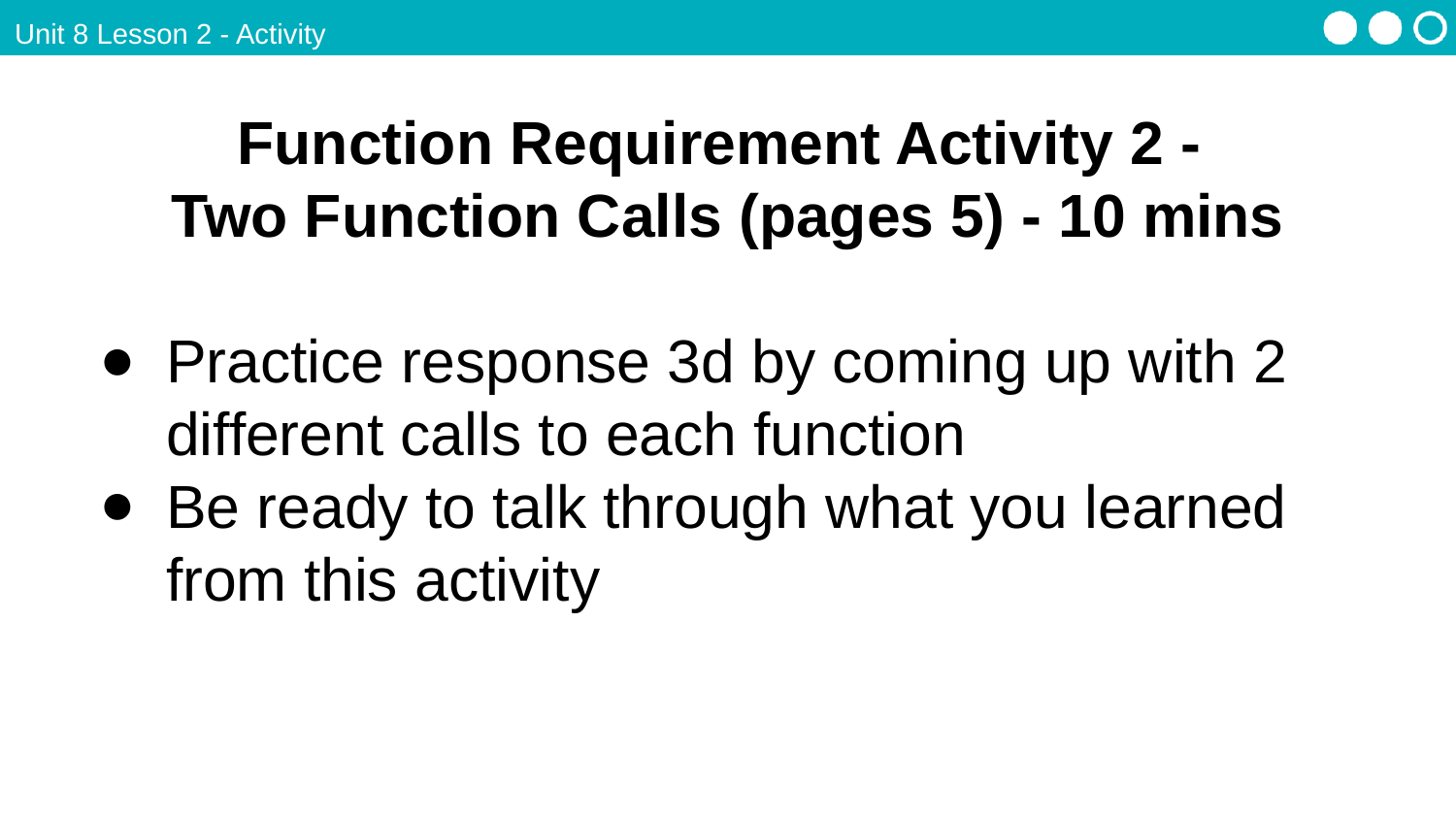

Unit 8 Lesson 2 - Activity
Function Requirement Activity 2 -
Two Function Calls (pages 5) - 10 mins

Practice response 3d by coming up with 2 different calls to each function
Be ready to talk through what you learned from this activity